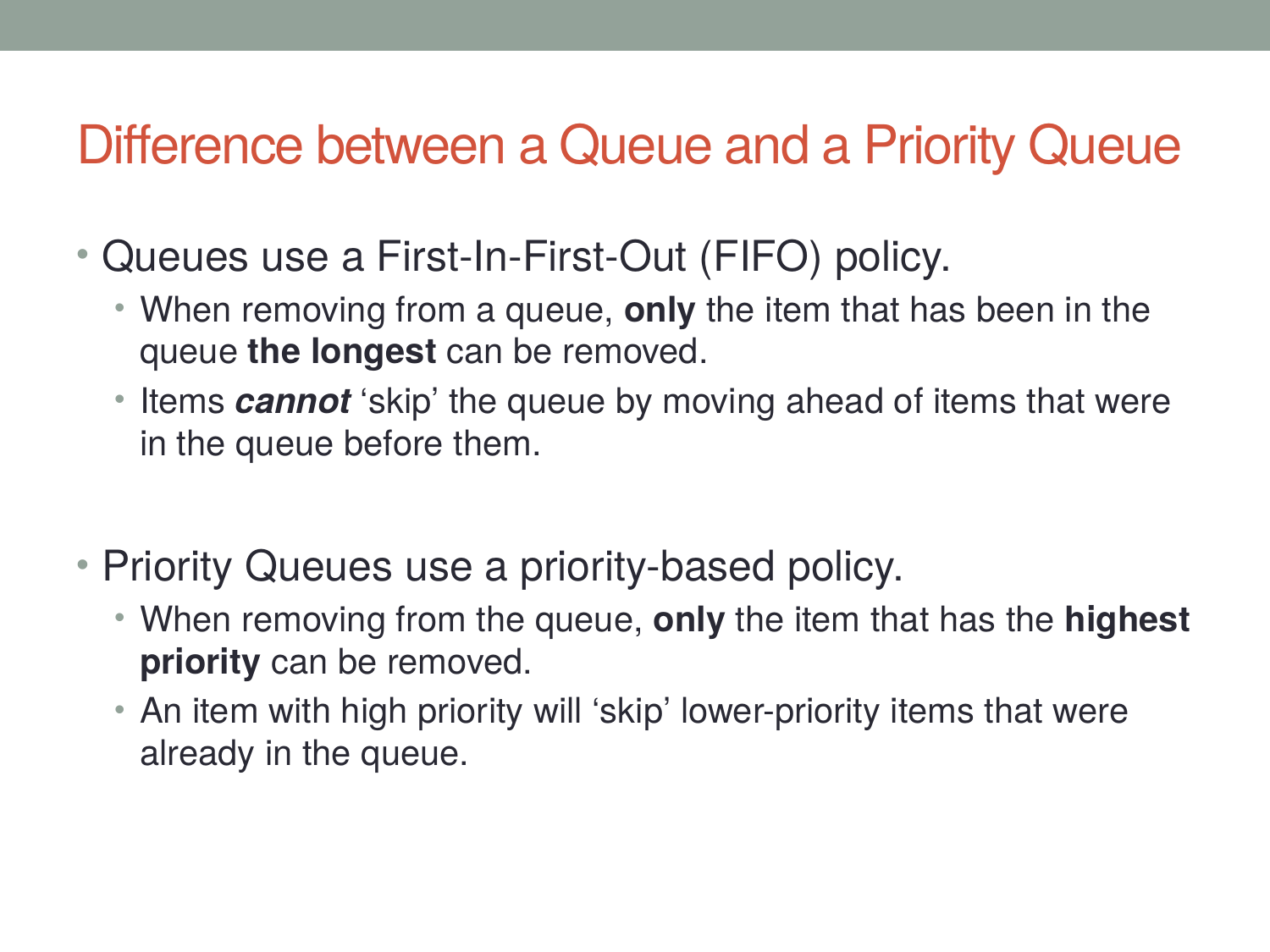

# Difference between a Queue and a Priority Queue
Queues use a First-In-First-Out (FIFO) policy.
When removing from a queue, only the item that has been in the queue the longest can be removed.
Items cannot ‘skip’ the queue by moving ahead of items that were in the queue before them.

Priority Queues use a priority-based policy.
When removing from the queue, only the item that has the highest priority can be removed.
An item with high priority will ‘skip’ lower-priority items that were already in the queue.